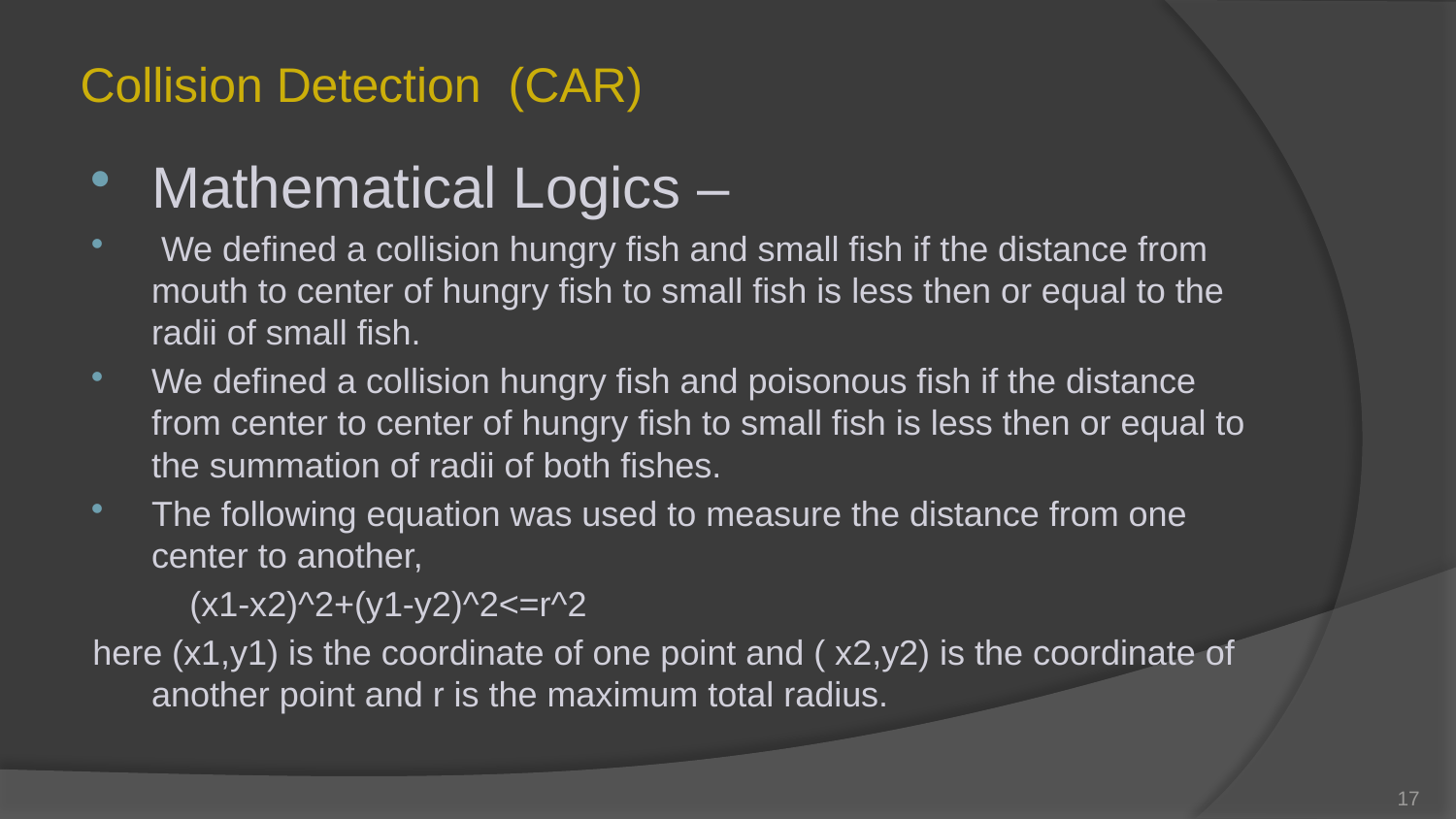

# Collision Detection  (CAR)
Mathematical Logics –
 We defined a collision hungry fish and small fish if the distance from mouth to center of hungry fish to small fish is less then or equal to the radii of small fish.
We defined a collision hungry fish and poisonous fish if the distance from center to center of hungry fish to small fish is less then or equal to the summation of radii of both fishes.
The following equation was used to measure the distance from one center to another,
          (x1-x2)^2+(y1-y2)^2<=r^2
here (x1,y1) is the coordinate of one point and ( x2,y2) is the coordinate of another point and r is the maximum total radius.
17